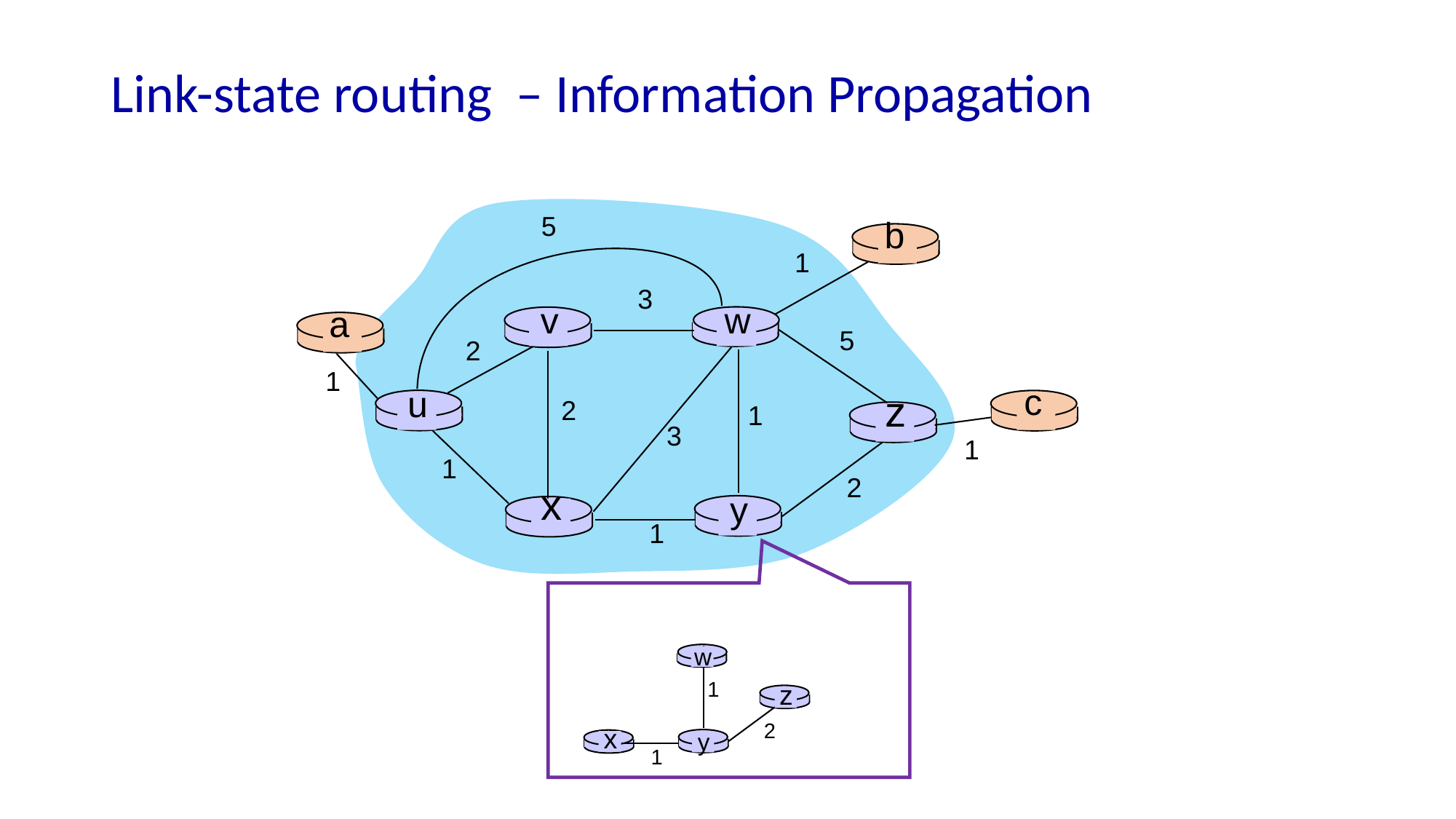

# Link-state routing  – Information Propagation

5
b

1

3
v

w

a

5

2

1
c

u

z

2

1

3

1

1
2
x

y

1

w

1
z

2
x

y

1